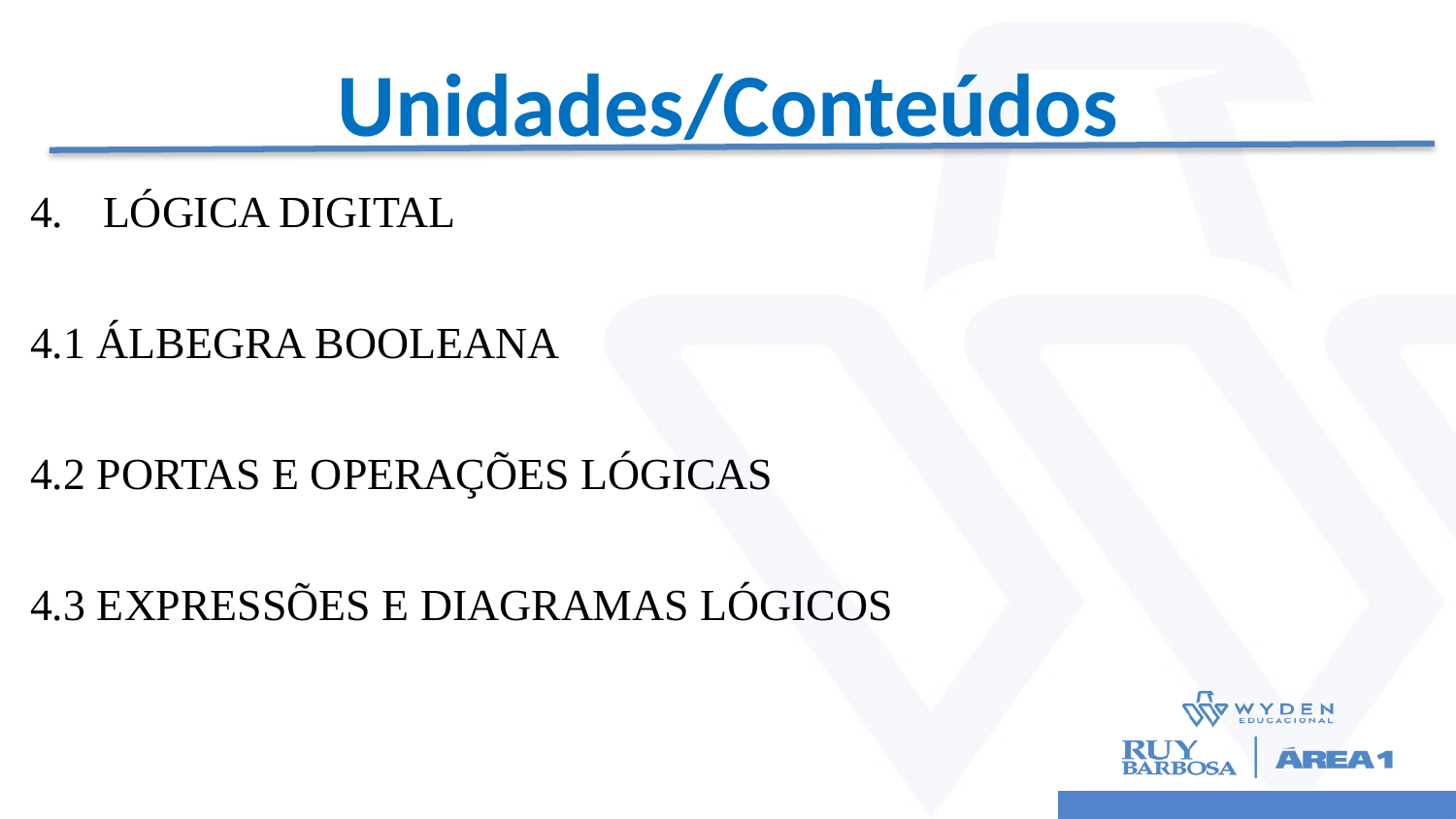

# Unidades/Conteúdos
LÓGICA DIGITAL

4.1 ÁLBEGRA BOOLEANA

4.2 PORTAS E OPERAÇÕES LÓGICAS

4.3 EXPRESSÕES E DIAGRAMAS LÓGICOS